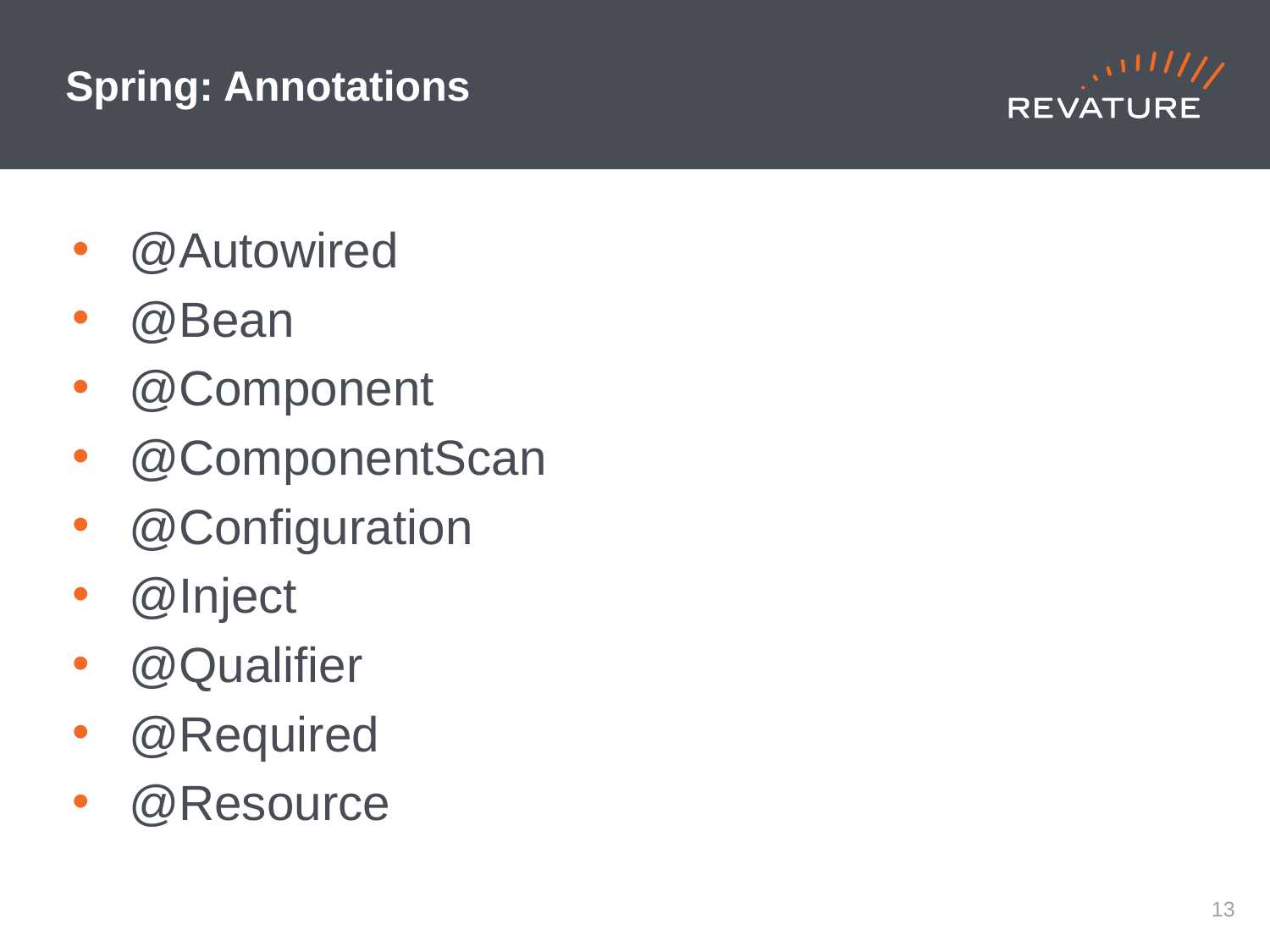

# Spring: Annotations
@Autowired
@Bean
@Component
@ComponentScan
@Configuration
@Inject
@Qualifier
@Required
@Resource
13